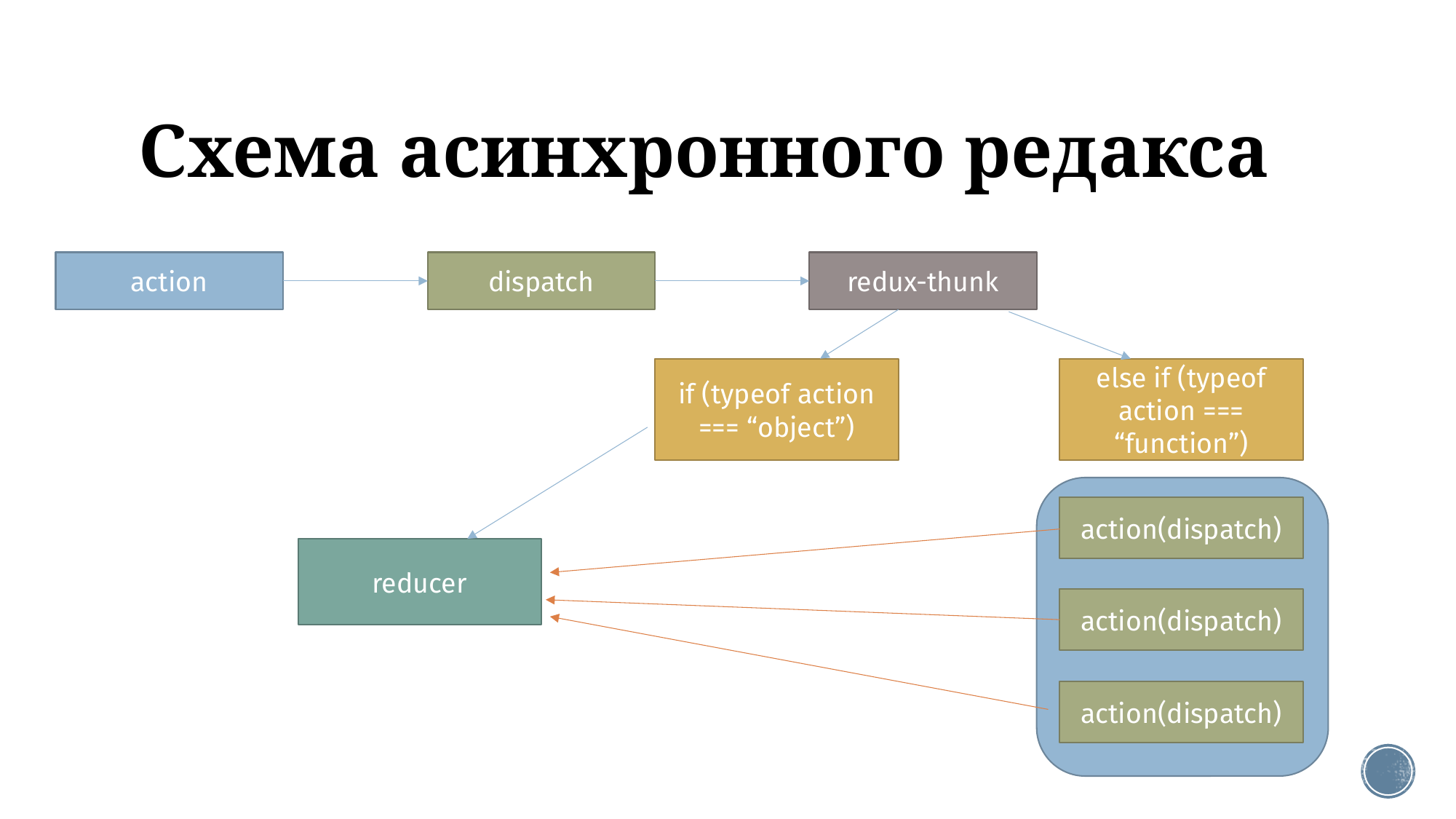

# Схема асинхронного редакса
action
dispatch
redux-thunk
else if (typeof action === “function”)
if (typeof action === “object”)

action(dispatch)
reducer
action(dispatch)
action(dispatch)